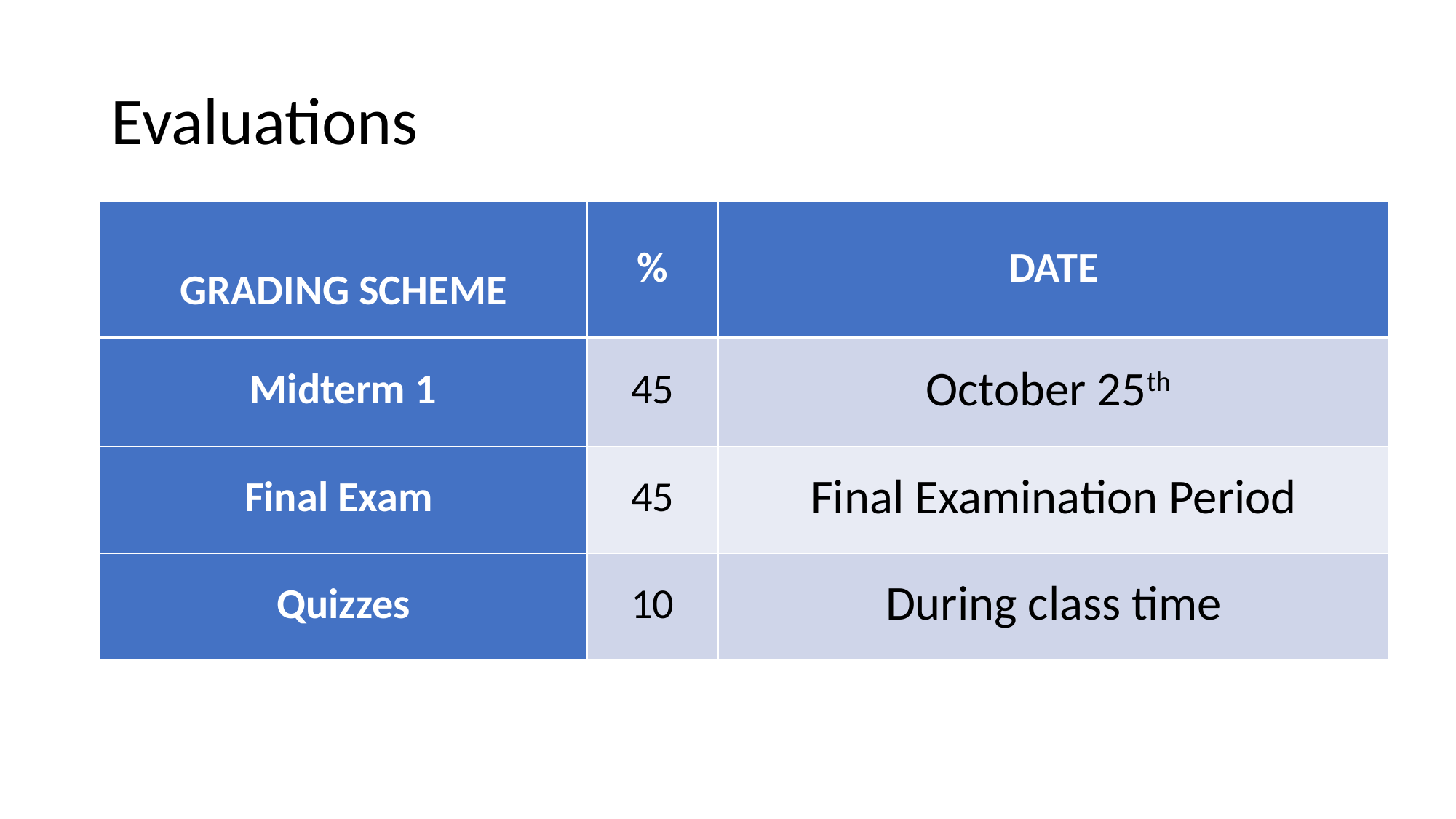

# Evaluations
| GRADING SCHEME | % | DATE |
| --- | --- | --- |
| Midterm 1 | 45 | October 25th |
| Final Exam | 45 | Final Examination Period |
| Quizzes | 10 | During class time |